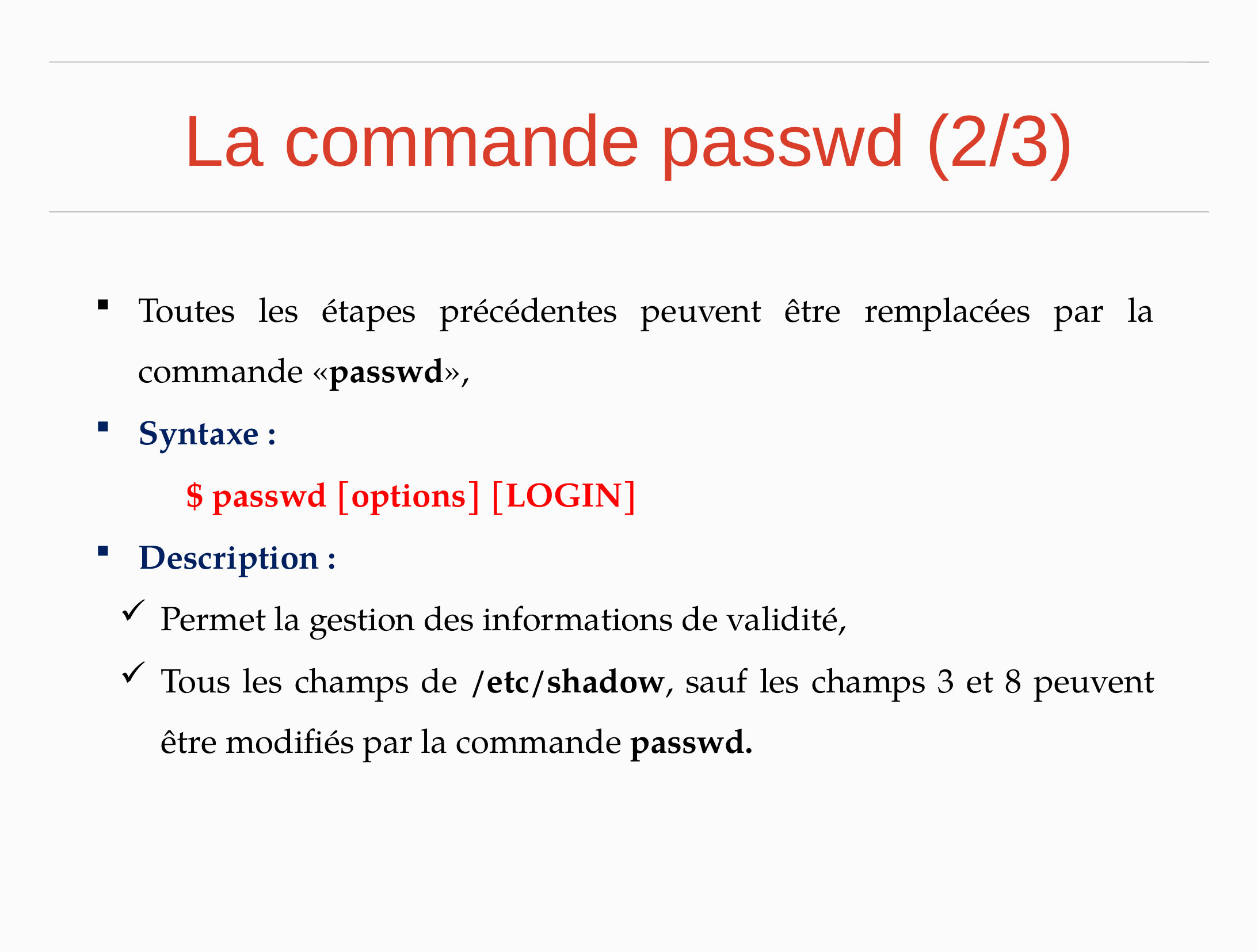

# La commande passwd (2/3)
Toutes les étapes précédentes peuvent être remplacées par la commande «passwd»,
Syntaxe :
           $ passwd [options] [LOGIN]
Description :
Permet la gestion des informations de validité,
Tous les champs de /etc/shadow, sauf les champs 3 et 8 peuvent être modifiés par la commande passwd.
33